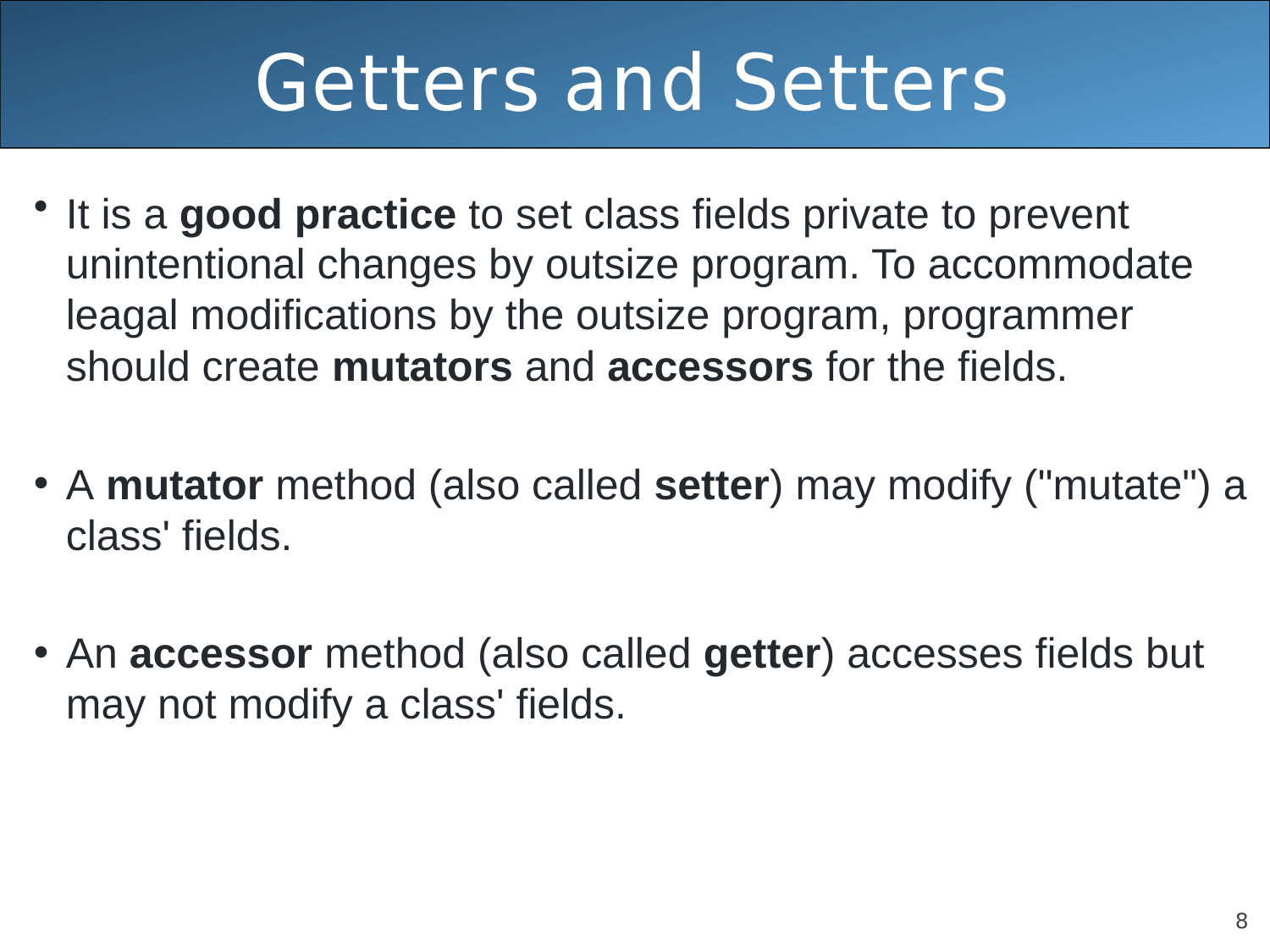

# Getters and Setters
It is a good practice to set class fields private to prevent unintentional changes by outsize program. To accommodate leagal modifications by the outsize program, programmer should create mutators and accessors for the fields.

A mutator method (also called setter) may modify ("mutate") a class' fields.

An accessor method (also called getter) accesses fields but may not modify a class' fields.